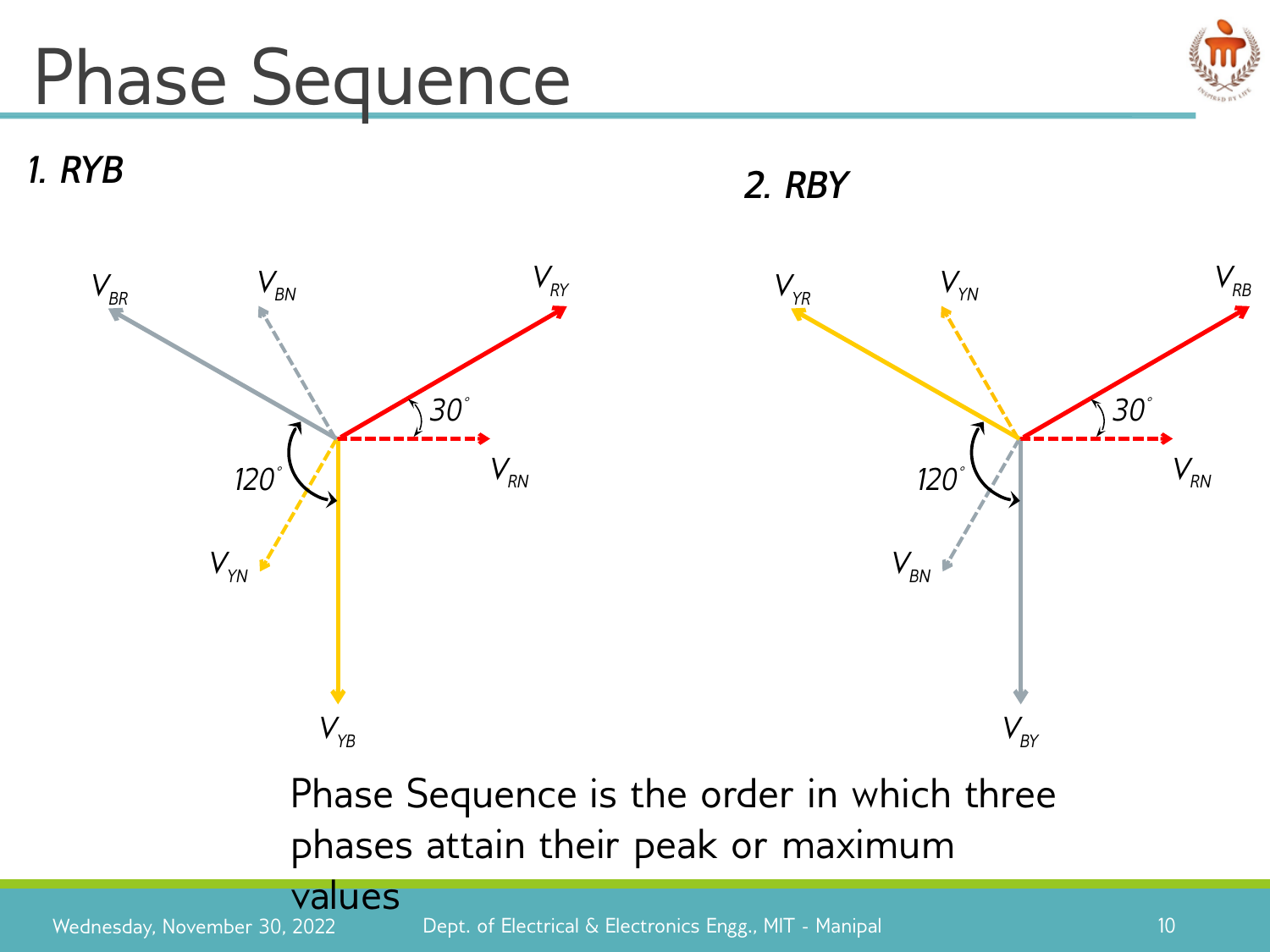

# Phase Sequence
1. RYB
2. RBY
VRY
VRB
VBN
VRN
VYN
VYN
VRN
VBN
VBR
VYR
30°
30°

120°
120°
VYB
VBY
Phase Sequence is the order in which three phases attain their peak or maximum values